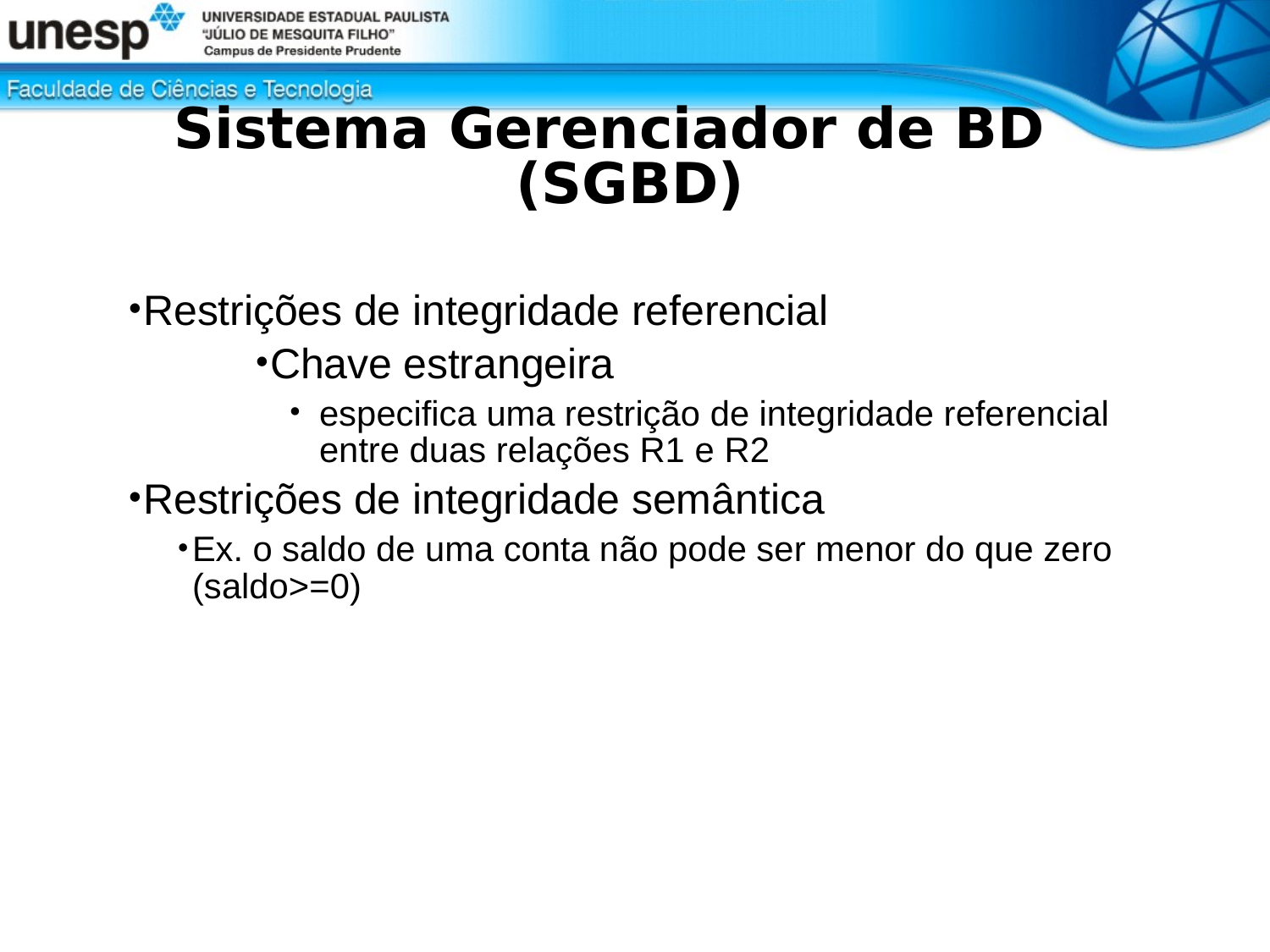

# Sistema Gerenciador de BD  (SGBD)
Restrições de integridade referencial
Chave estrangeira
especifica uma restrição de integridade referencial  entre duas relações R1 e R2
Restrições de integridade semântica
Ex. o saldo de uma conta não pode ser menor do que zero  (saldo>=0)